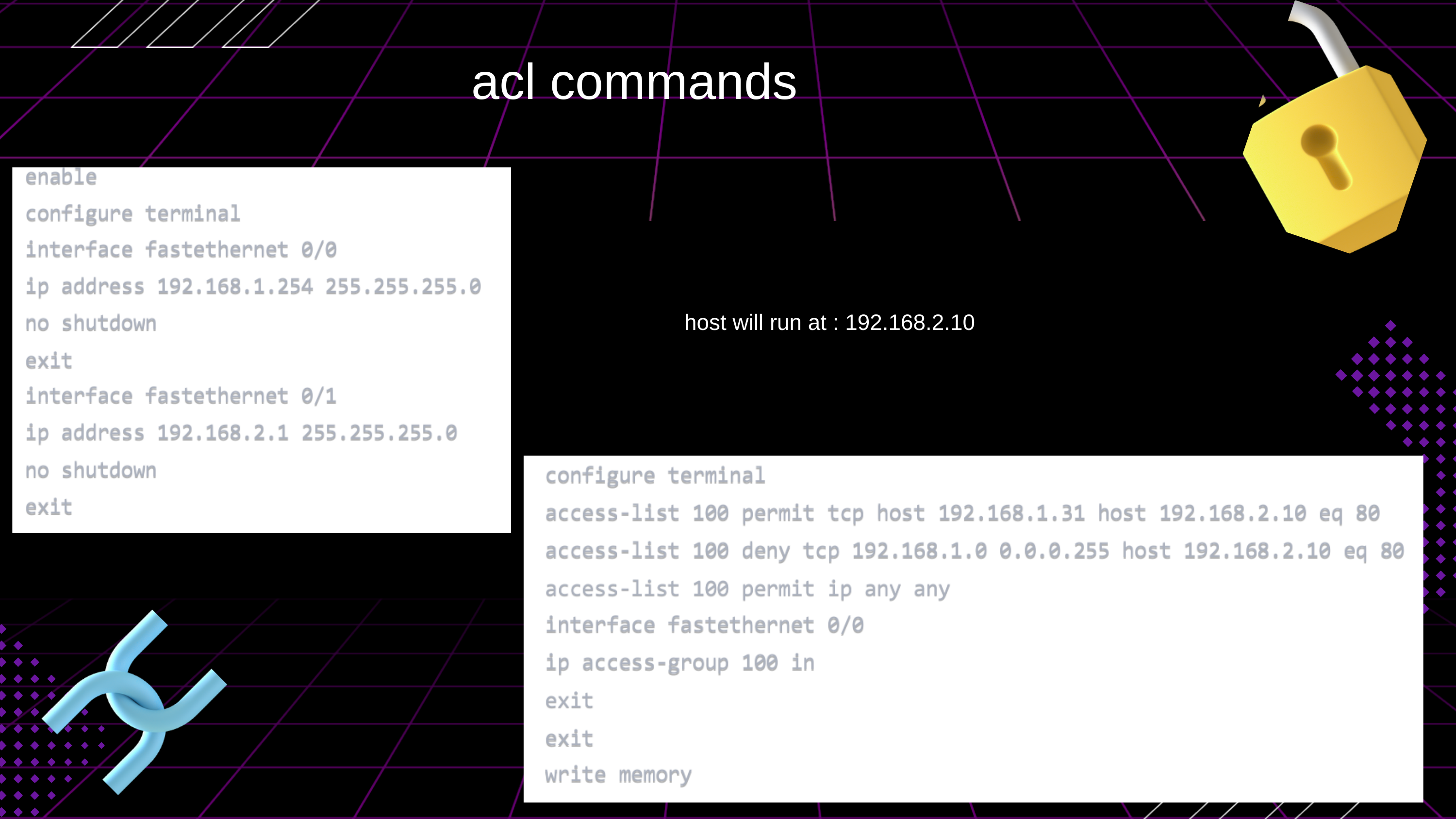

acl commands

host will run at : 192.168.2.10